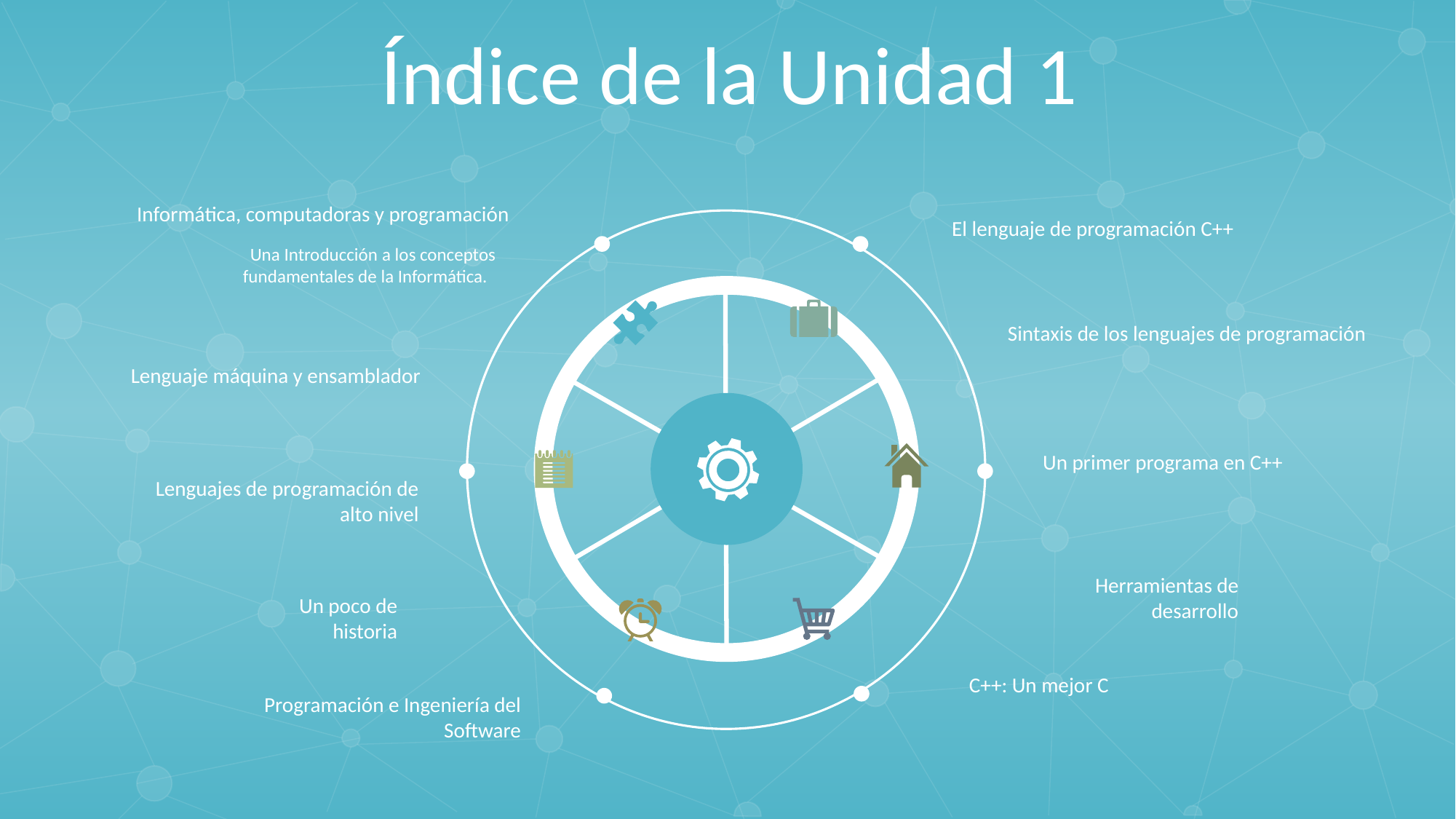

Índice de la Unidad 1
Informática, computadoras y programación
Una Introducción a los conceptos fundamentales de la Informática.
El lenguaje de programación C++

Sintaxis de los lenguajes de programación
Lenguaje máquina y ensamblador

Un primer programa en C++

Lenguajes de programación de alto nivel
Herramientas de desarrollo
Un poco de historia

C++: Un mejor C
Programación e Ingeniería del Software